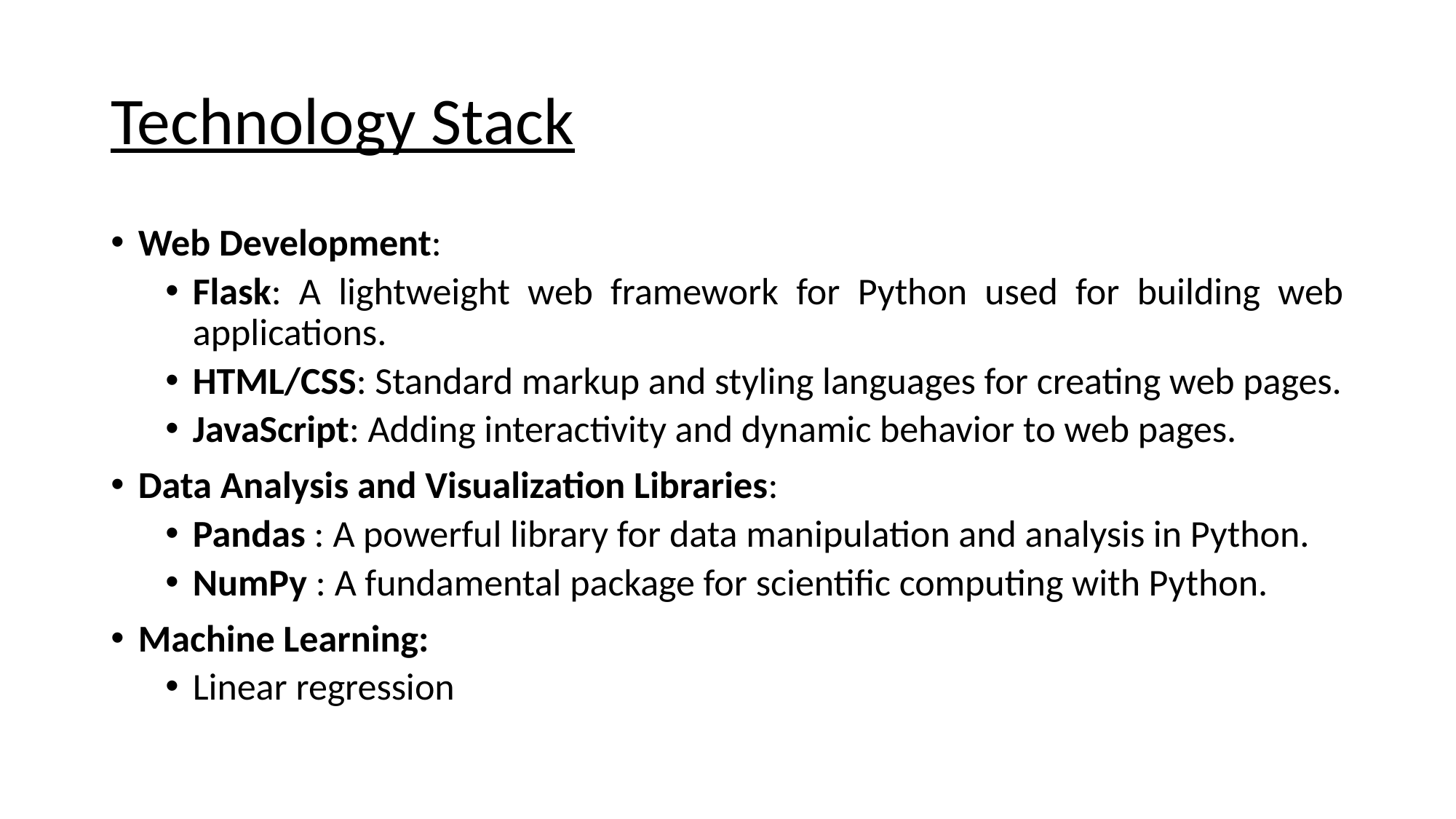

# Technology Stack
Web Development:
Flask: A lightweight web framework for Python used for building web applications.
HTML/CSS: Standard markup and styling languages for creating web pages.
JavaScript: Adding interactivity and dynamic behavior to web pages.
Data Analysis and Visualization Libraries:
Pandas : A powerful library for data manipulation and analysis in Python.
NumPy : A fundamental package for scientific computing with Python.
Machine Learning:
Linear regression